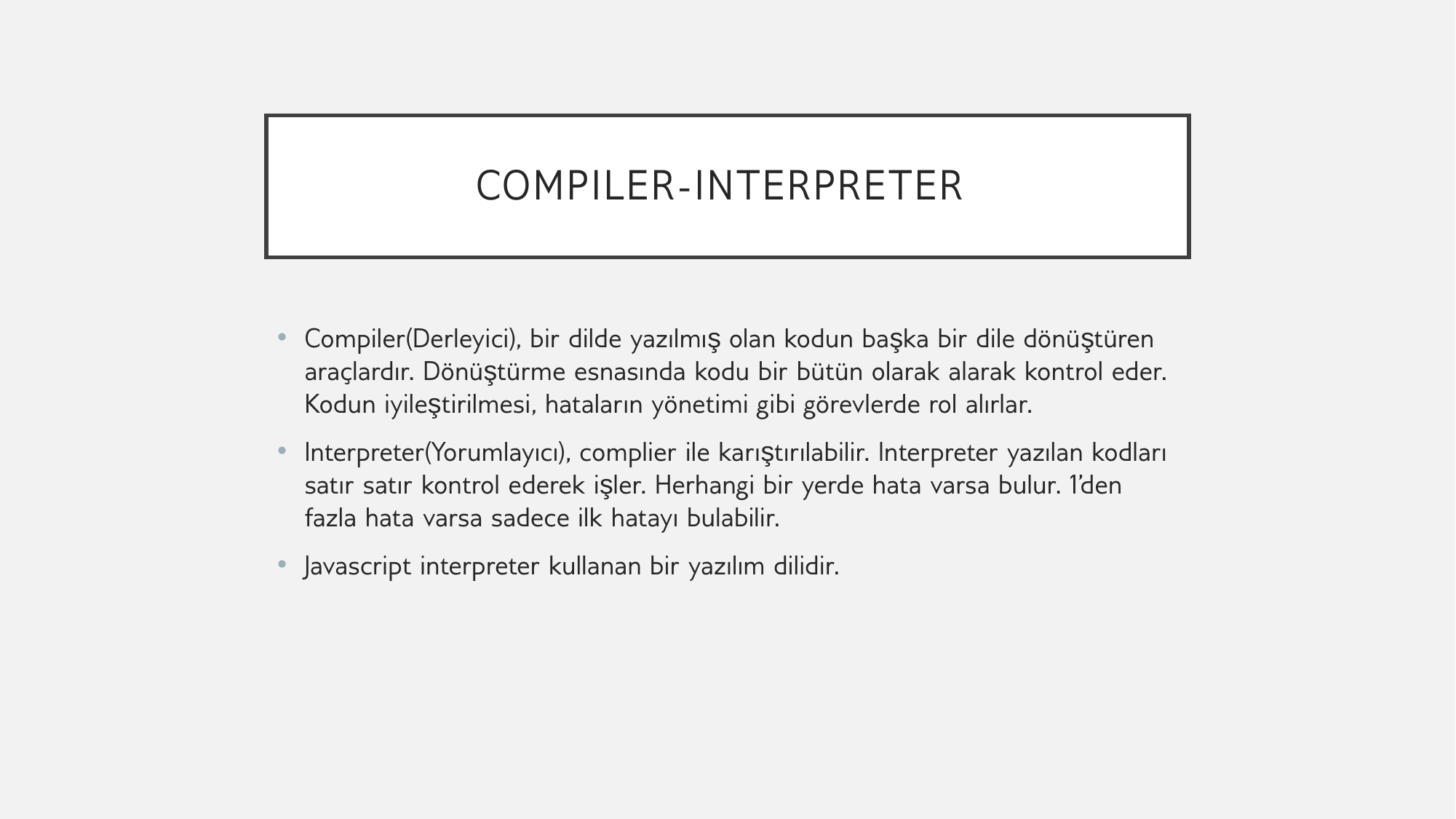

# Compıler-ınterpreter
Compiler(Derleyici), bir dilde yazılmış olan kodun başka bir dile dönüştüren araçlardır. Dönüştürme esnasında kodu bir bütün olarak alarak kontrol eder. Kodun iyileştirilmesi, hataların yönetimi gibi görevlerde rol alırlar.
Interpreter(Yorumlayıcı), complier ile karıştırılabilir. Interpreter yazılan kodları satır satır kontrol ederek işler. Herhangi bir yerde hata varsa bulur. 1’den fazla hata varsa sadece ilk hatayı bulabilir.
Javascript interpreter kullanan bir yazılım dilidir.